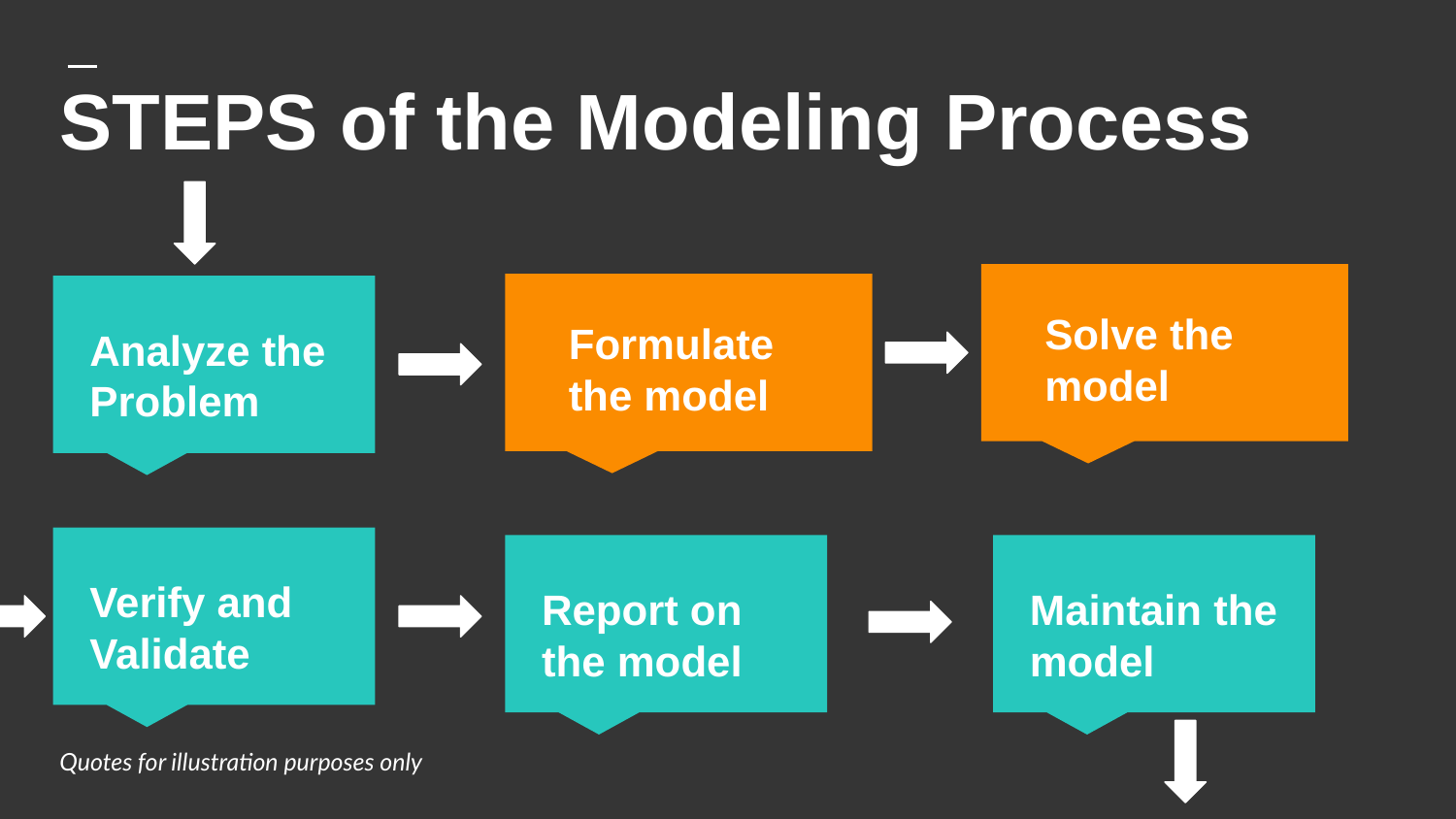

# STEPS of the Modeling Process

Solve the model
Formulate the model
Analyze the Problem

Verify and Validate
Report on the model
Maintain the model

Quotes for illustration purposes only